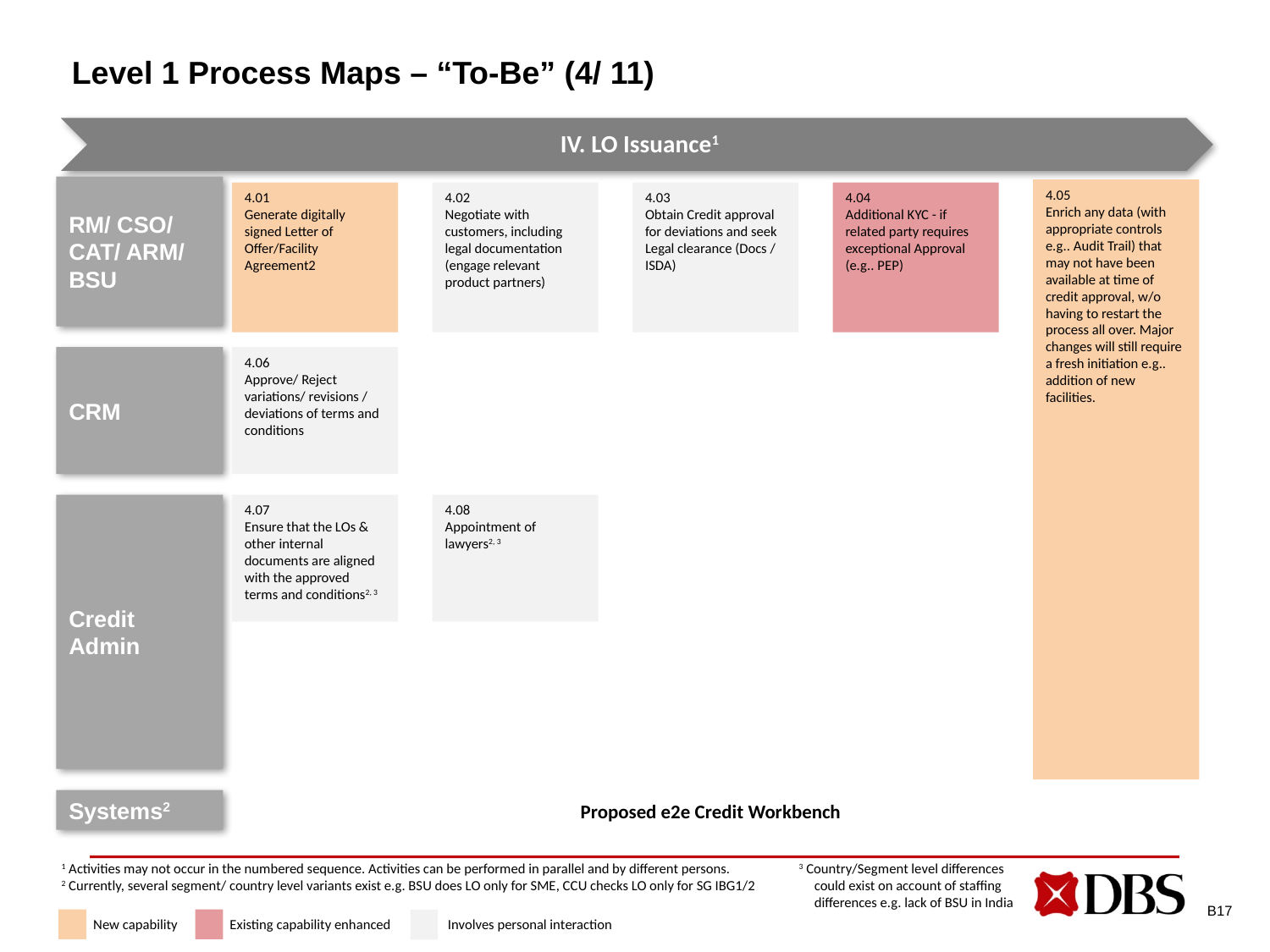

# Level 1 Process Maps – “To-Be” (4/ 11)
IV. LO Issuance1
RM/ CSO/ CAT/ ARM/ BSU
4.05
Enrich any data (with appropriate controls e.g.. Audit Trail) that may not have been available at time of credit approval, w/o having to restart the process all over. Major changes will still require a fresh initiation e.g.. addition of new facilities.
4.01
Generate digitally signed Letter of Offer/Facility Agreement2
4.02
Negotiate with customers, including legal documentation (engage relevant product partners)
4.03
Obtain Credit approval for deviations and seek Legal clearance (Docs / ISDA)
4.04
Additional KYC - if related party requires exceptional Approval (e.g.. PEP)
CRM
4.06
Approve/ Reject variations/ revisions / deviations of terms and conditions
Credit Admin
4.07
Ensure that the LOs & other internal documents are aligned with the approved terms and conditions2, 3
4.08
Appointment of lawyers2, 3
Systems2
Proposed e2e Credit Workbench
1 Activities may not occur in the numbered sequence. Activities can be performed in parallel and by different persons.
2 Currently, several segment/ country level variants exist e.g. BSU does LO only for SME, CCU checks LO only for SG IBG1/2
3 Country/Segment level differences could exist on account of staffing differences e.g. lack of BSU in India

B17

New capability
Existing capability enhanced

Involves personal interaction